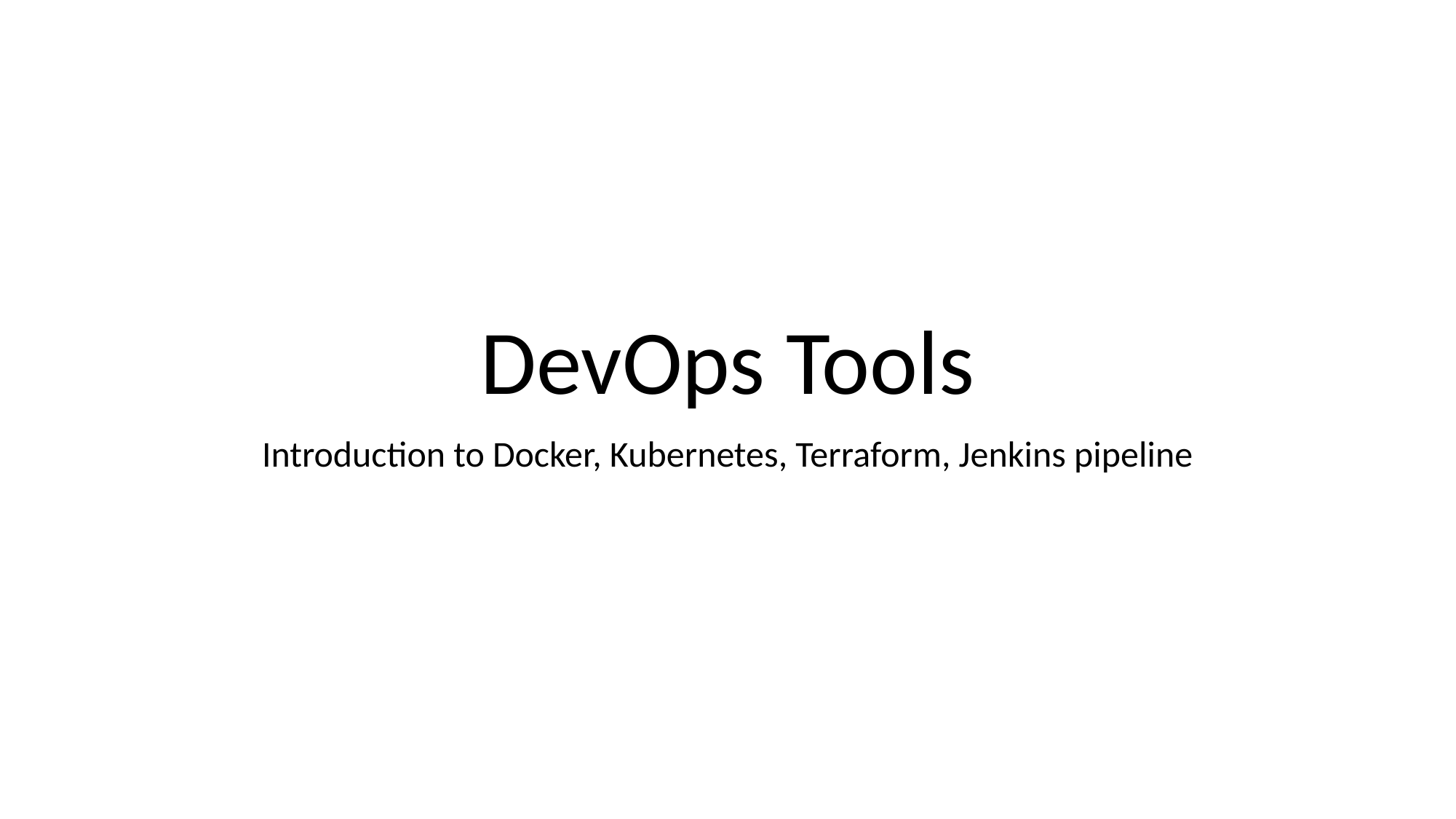

# DevOps Tools
Introduction to Docker, Kubernetes, Terraform, Jenkins pipeline